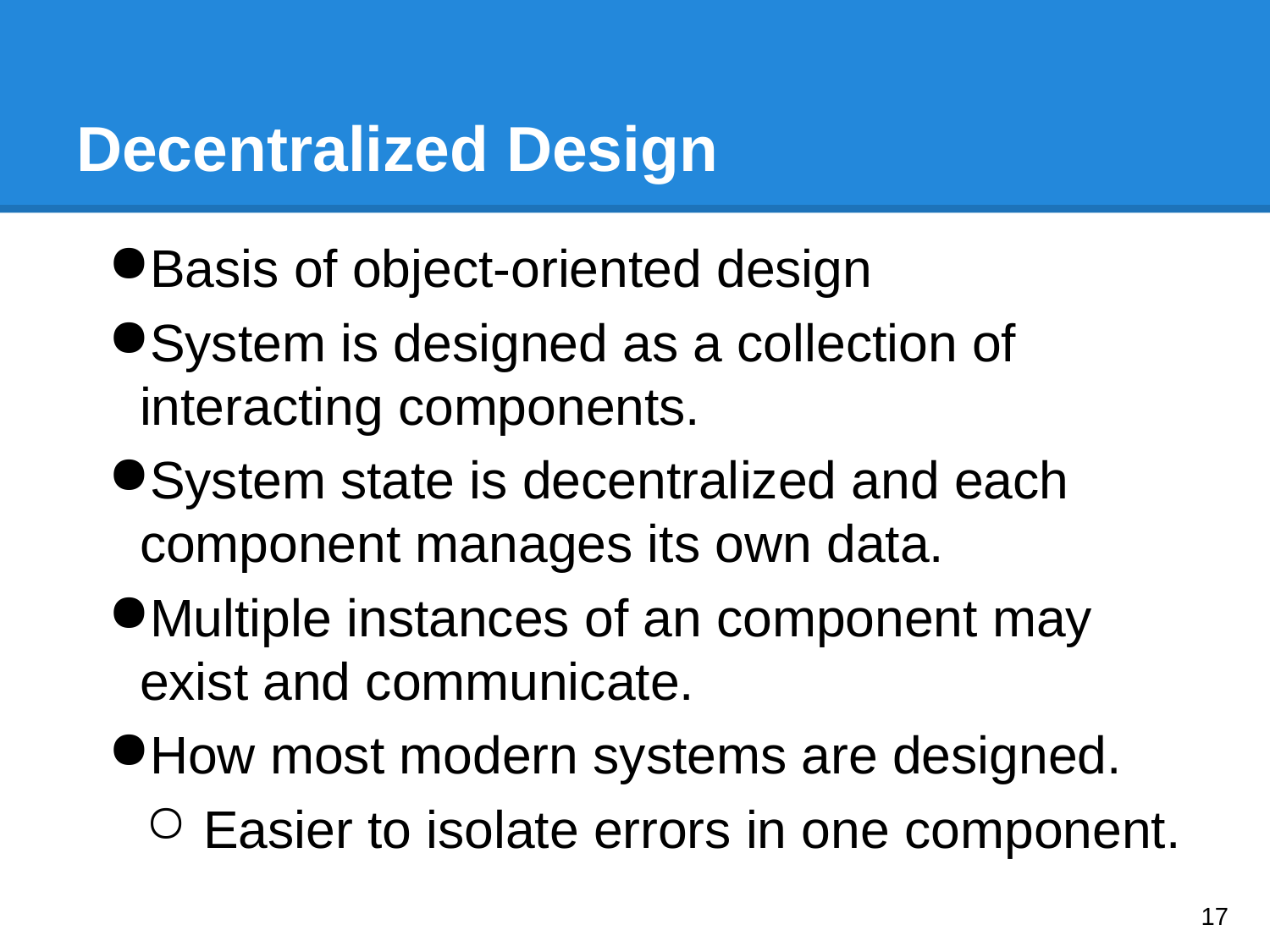

# Decentralized Design
Basis of object-oriented design
System is designed as a collection of interacting components.
System state is decentralized and each component manages its own data.
Multiple instances of an component may exist and communicate.
How most modern systems are designed.
Easier to isolate errors in one component.
17